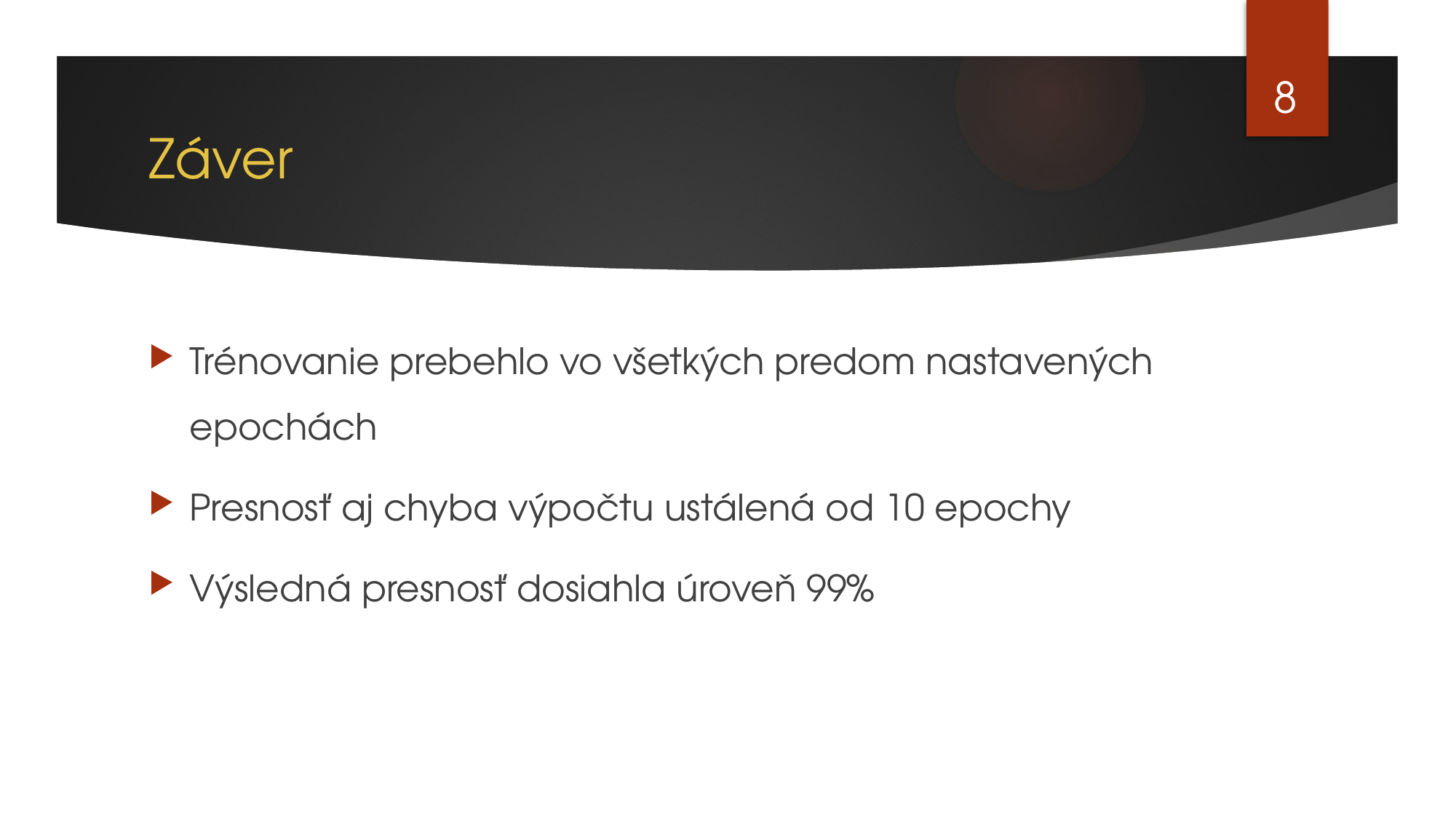

8
# Záver
Trénovanie prebehlo vo všetkých predom nastavených epochách
Presnosť aj chyba výpočtu ustálená od 10 epochy
Výsledná presnosť dosiahla úroveň 99%